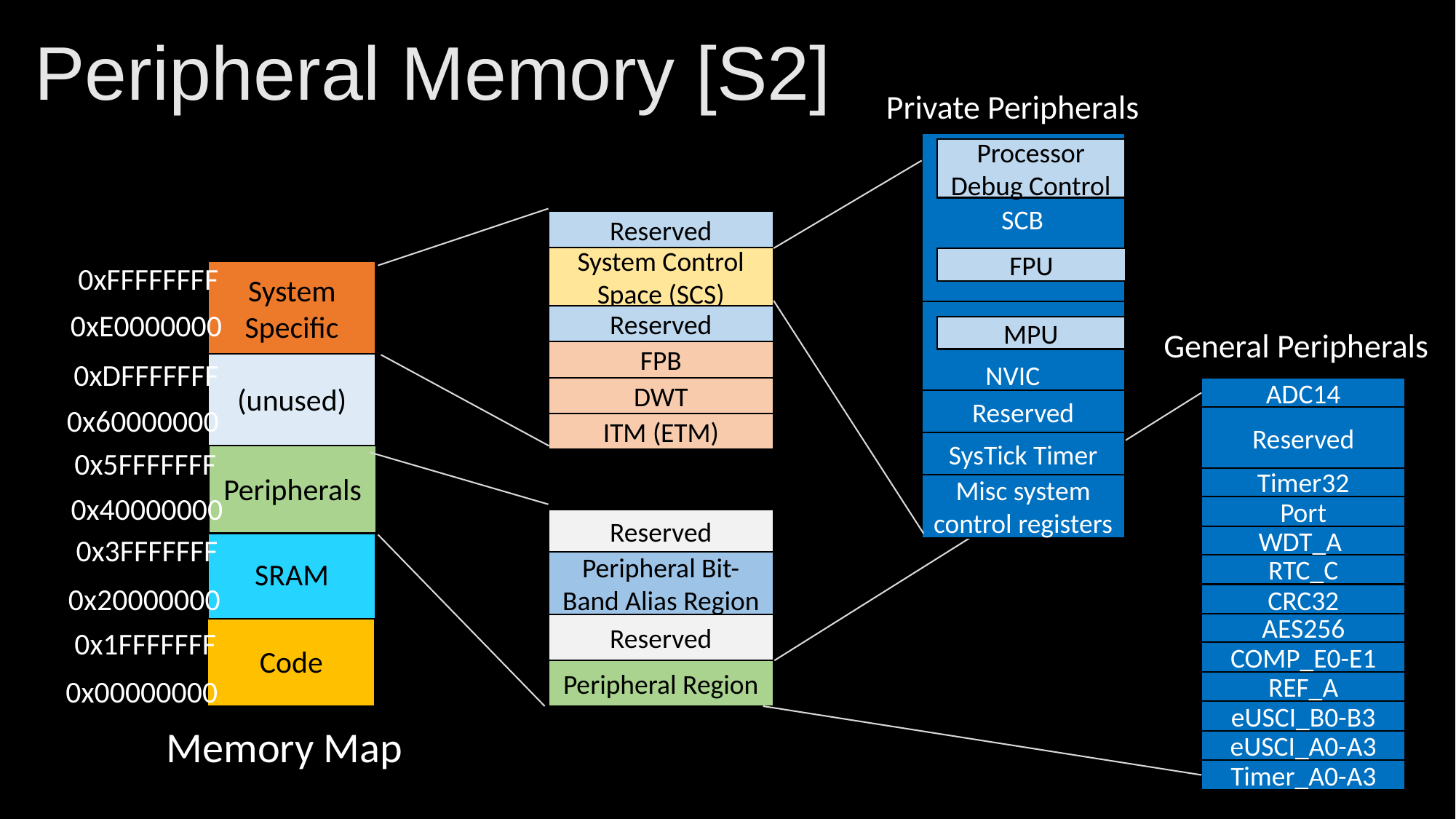

# Peripheral Memory [S2]
Private Peripherals

Processor Debug Control
SCB
FPU

MPU
NVIC
Reserved
SysTick Timer
Misc system control registers

Reserved
System Control Space (SCS)
Reserved
FPB
DWT
ITM (ETM)
0xFFFFFFFF
System Specific
0xE0000000
0xDFFFFFFF
(unused)
0x60000000
0x5FFFFFFF
Peripherals
0x40000000
0x3FFFFFFF
SRAM
0x20000000
0x1FFFFFFF
Code
0x00000000
General Peripherals
ADC14
Reserved
Timer32
Port
WDT_A
RTC_C
CRC32
AES256
COMP_E0-E1
REF_A
eUSCI_B0-B3
eUSCI_A0-A3
Timer_A0-A3
Reserved
Peripheral Bit-Band Alias Region
Reserved
Peripheral Region
Memory Map